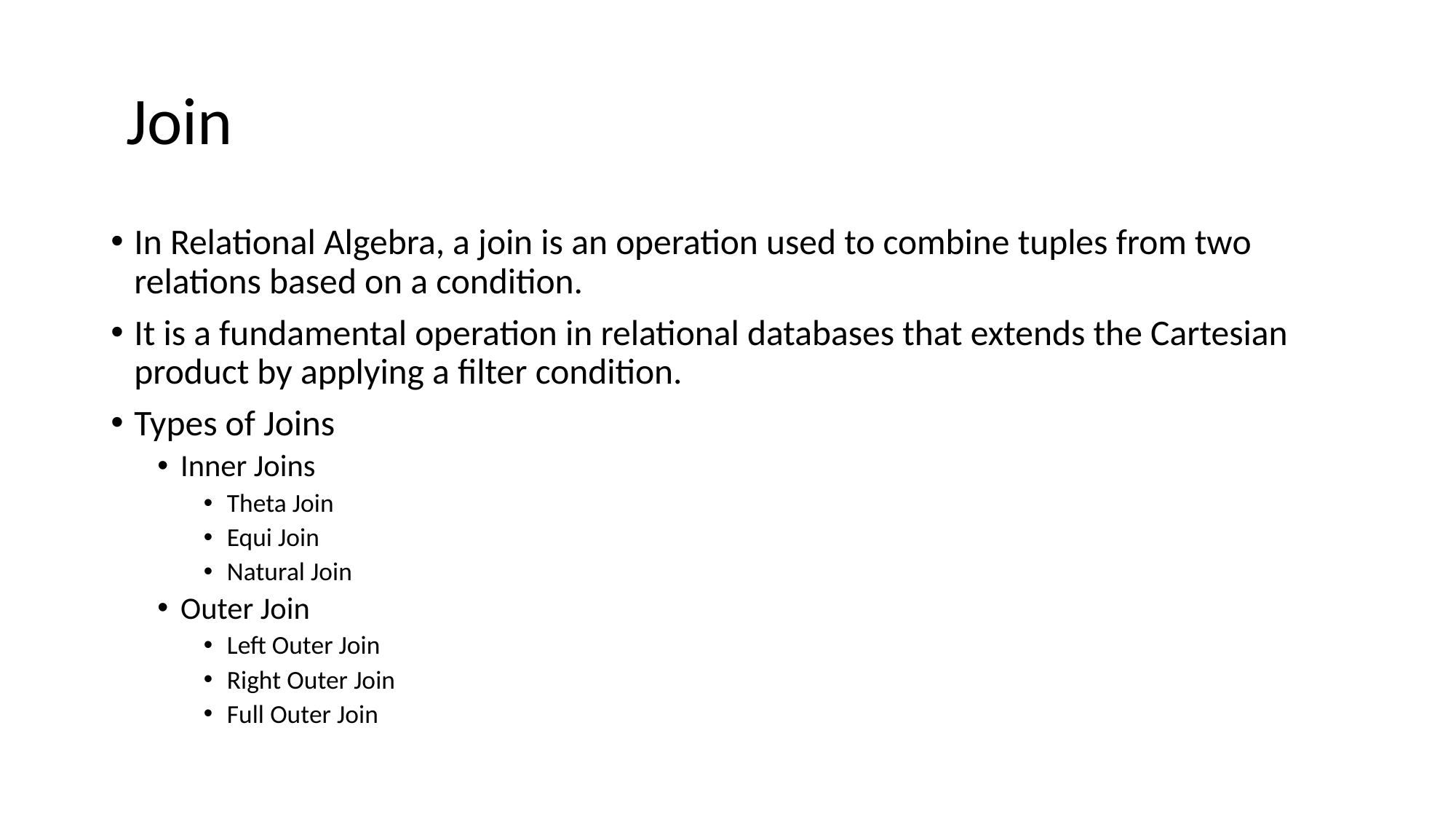

# Join
In Relational Algebra, a join is an operation used to combine tuples from two relations based on a condition.
It is a fundamental operation in relational databases that extends the Cartesian product by applying a filter condition.
Types of Joins
Inner Joins
Theta Join
Equi Join
Natural Join
Outer Join
Left Outer Join
Right Outer Join
Full Outer Join